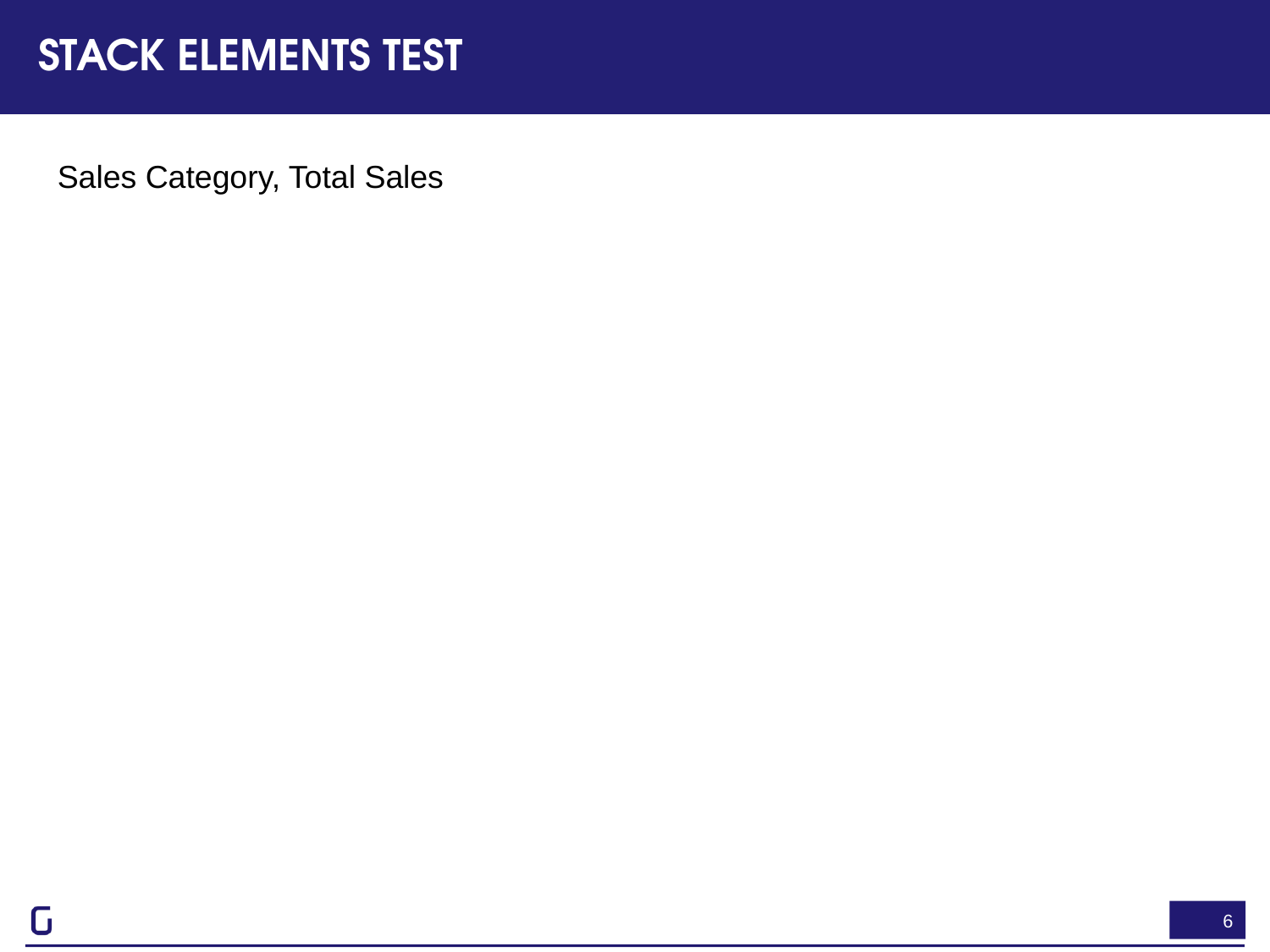

# Stack Elements Test
Sales Category, Total Sales